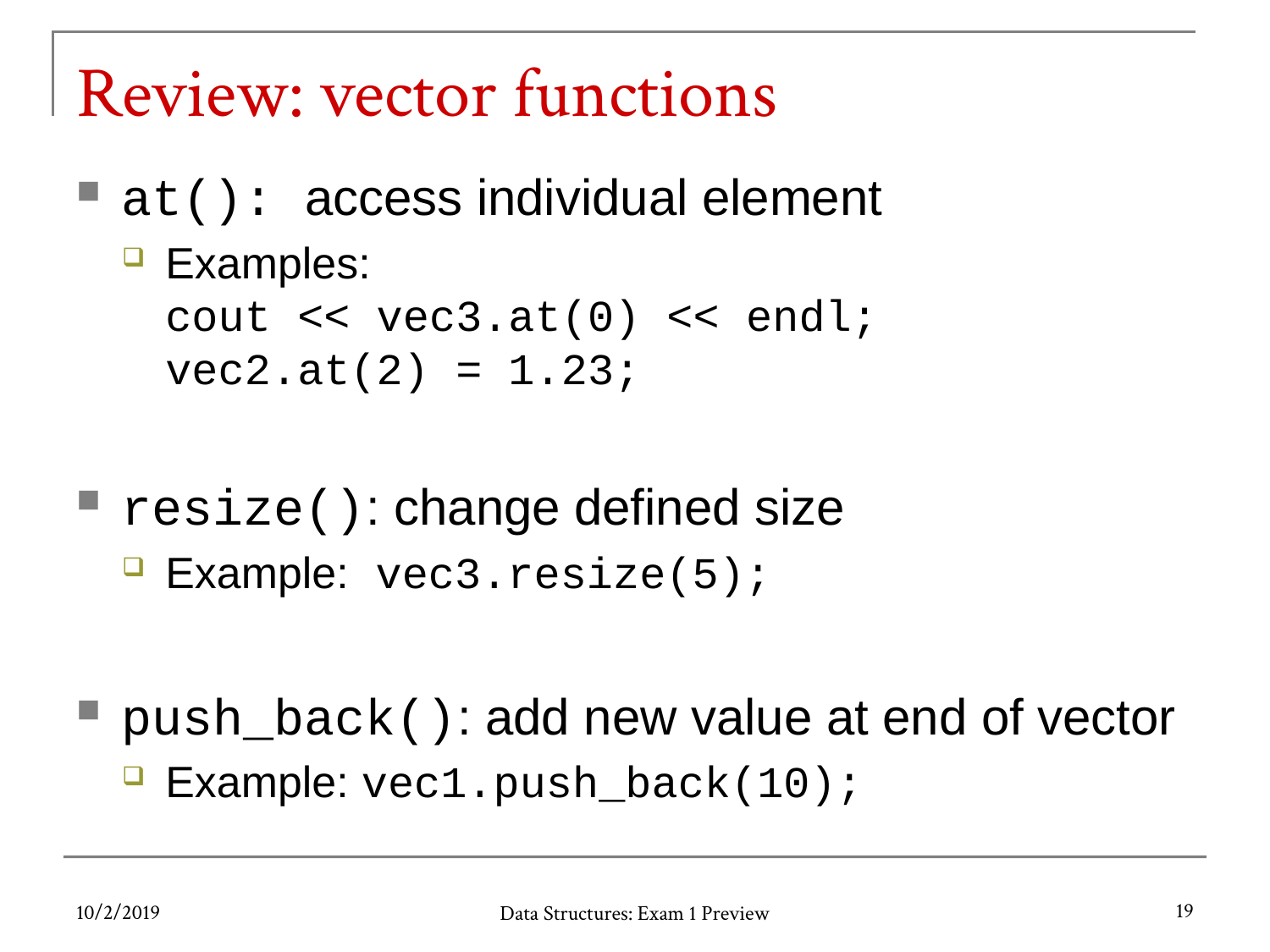

# Review: vector functions
at(): access individual element
Examples:
cout << vec3.at(0) << endl;
vec2.at(2) = 1.23;

resize(): change defined size
Example: vec3.resize(5);

push_back(): add new value at end of vector
Example: vec1.push_back(10);

10/2/2019
19
Data Structures: Exam 1 Preview